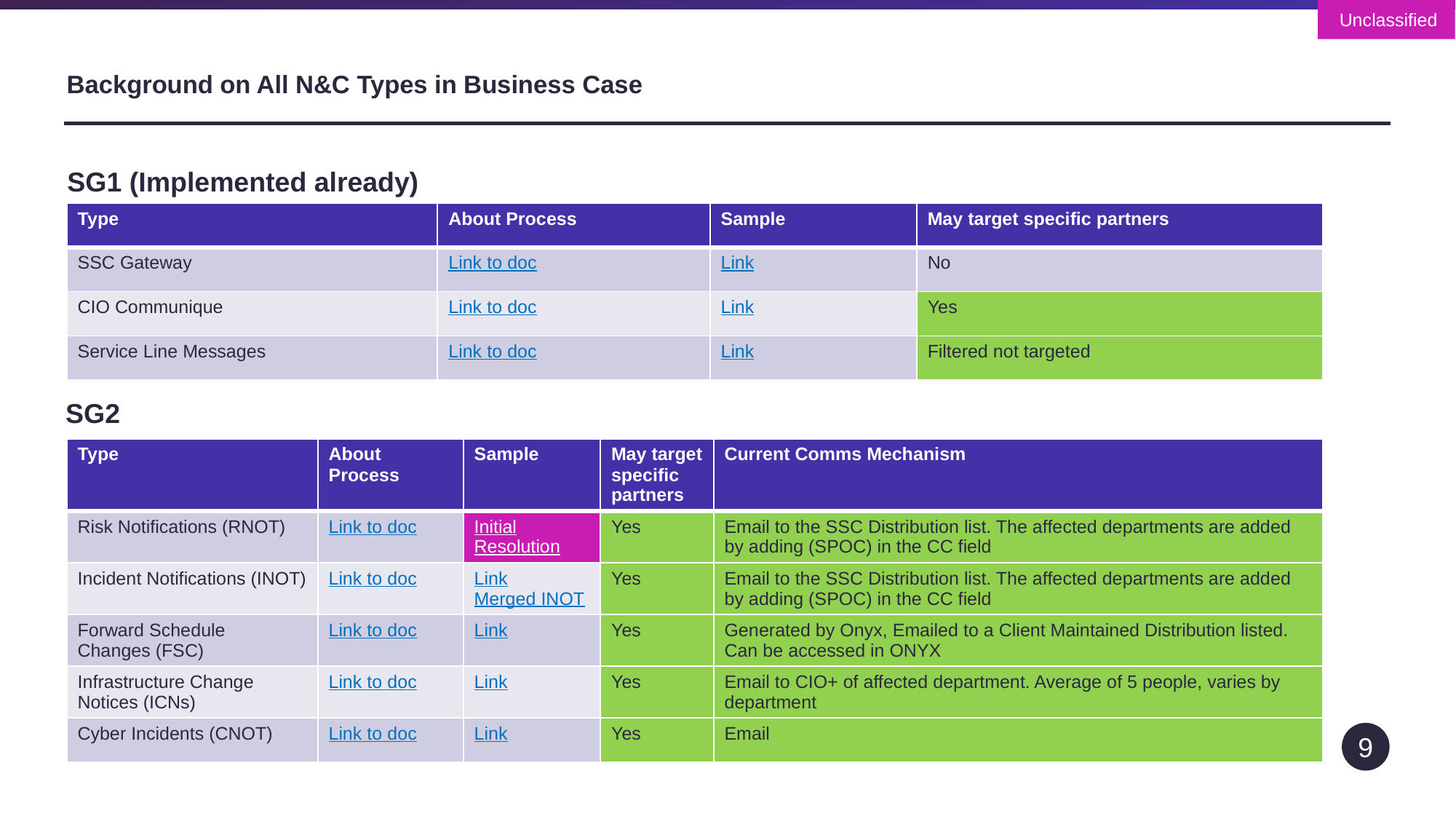

# Background on All N&C Types in Business Case
SG1 (Implemented already)
| Type | About Process | Sample | May target specific partners |
| --- | --- | --- | --- |
| SSC Gateway | Link to doc | Link | No |
| CIO Communique | Link to doc | Link | Yes |
| Service Line Messages | Link to doc | Link | Filtered not targeted |
SG2
| Type | About Process | Sample | May target specific partners | Current Comms Mechanism |
| --- | --- | --- | --- | --- |
| Risk Notifications (RNOT) | Link to doc | Initial Resolution | Yes | Email to the SSC Distribution list. The affected departments are added by adding (SPOC) in the CC field |
| Incident Notifications (INOT) | Link to doc | Link Merged INOT | Yes | Email to the SSC Distribution list. The affected departments are added by adding (SPOC) in the CC field |
| Forward Schedule Changes (FSC) | Link to doc | Link | Yes | Generated by Onyx, Emailed to a Client Maintained Distribution listed. Can be accessed in ONYX |
| Infrastructure Change Notices (ICNs) | Link to doc | Link | Yes | Email to CIO+ of affected department. Average of 5 people, varies by department |
| Cyber Incidents (CNOT) | Link to doc | Link | Yes | Email |
9